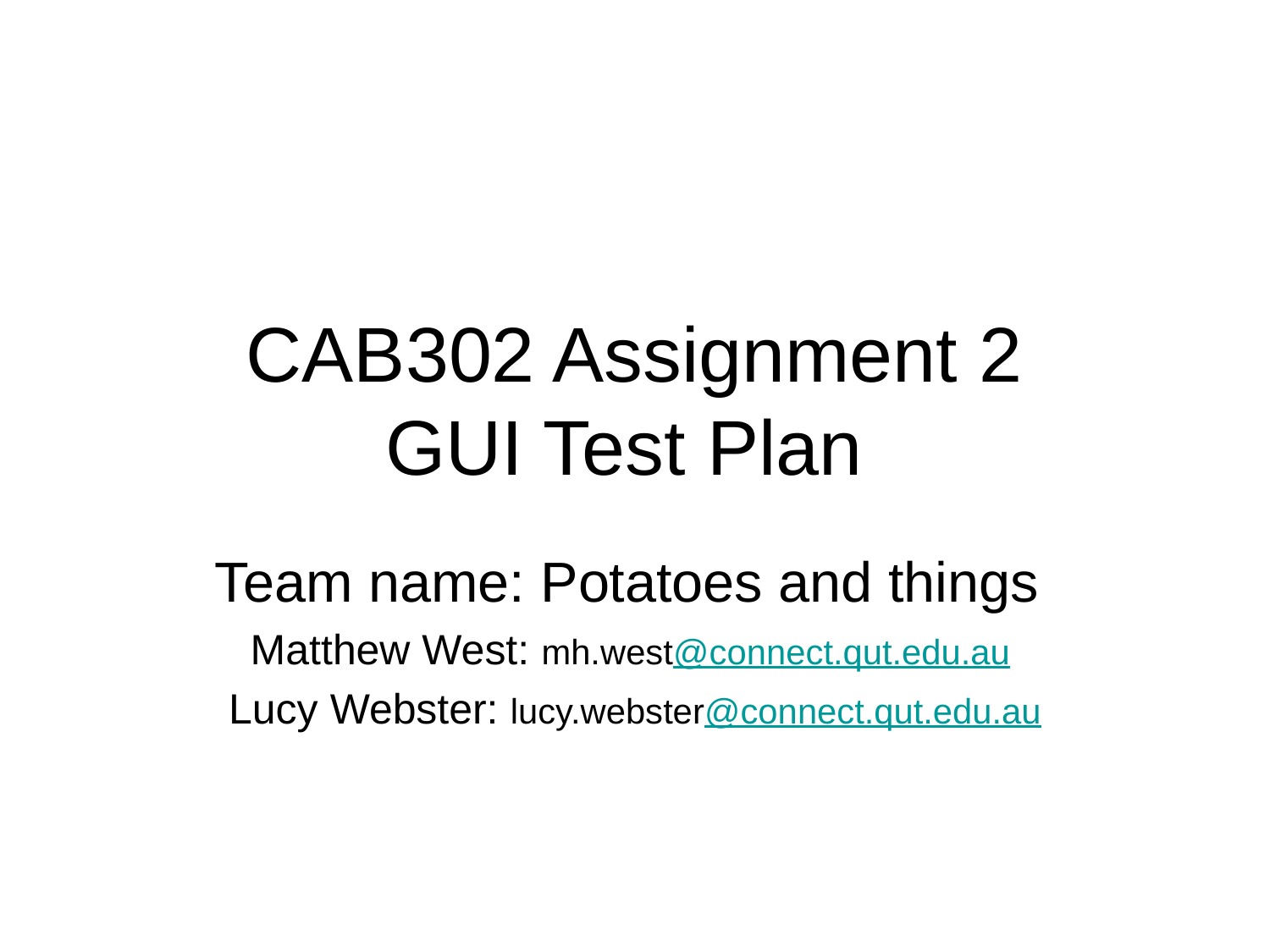

# CAB302 Assignment 2 GUI Test Plan
Team name: Potatoes and things
Matthew West: mh.west@connect.qut.edu.au
Lucy Webster: lucy.webster@connect.qut.edu.au